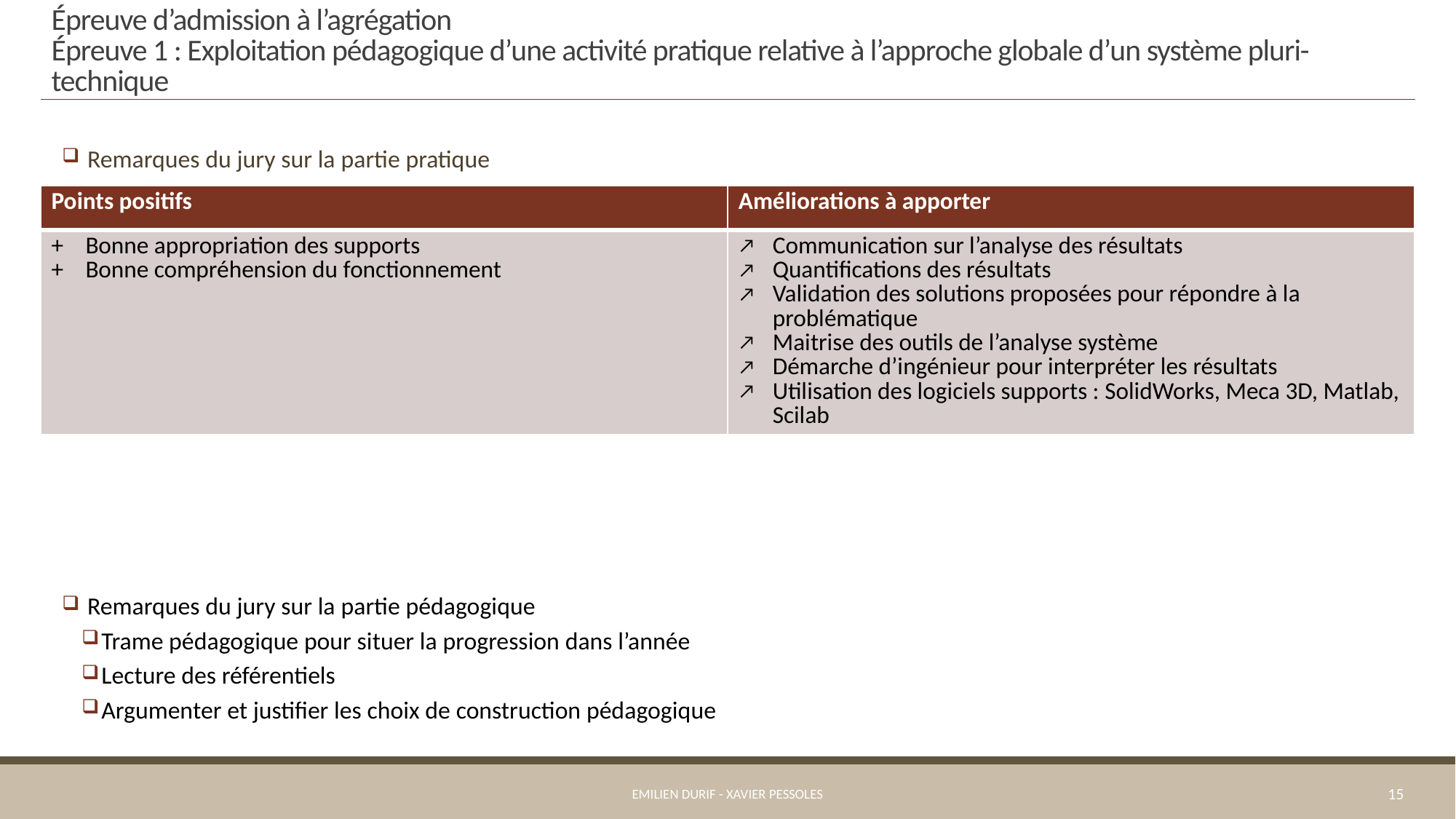

# Épreuve d’admission à l’agrégation Épreuve 1 : Exploitation pédagogique d’une activité pratique relative à l’approche globale d’un système pluri-technique

 Remarques du jury sur la partie pratique

 Remarques du jury sur la partie pédagogique
Trame pédagogique pour situer la progression dans l’année
Lecture des référentiels
Argumenter et justifier les choix de construction pédagogique

| Points positifs | Améliorations à apporter |
| --- | --- |
| Bonne appropriation des supports Bonne compréhension du fonctionnement | Communication sur l’analyse des résultats Quantifications des résultats Validation des solutions proposées pour répondre à la problématique Maitrise des outils de l’analyse système Démarche d’ingénieur pour interpréter les résultats Utilisation des logiciels supports : SolidWorks, Meca 3D, Matlab, Scilab |
Emilien Durif - Xavier Pessoles
15